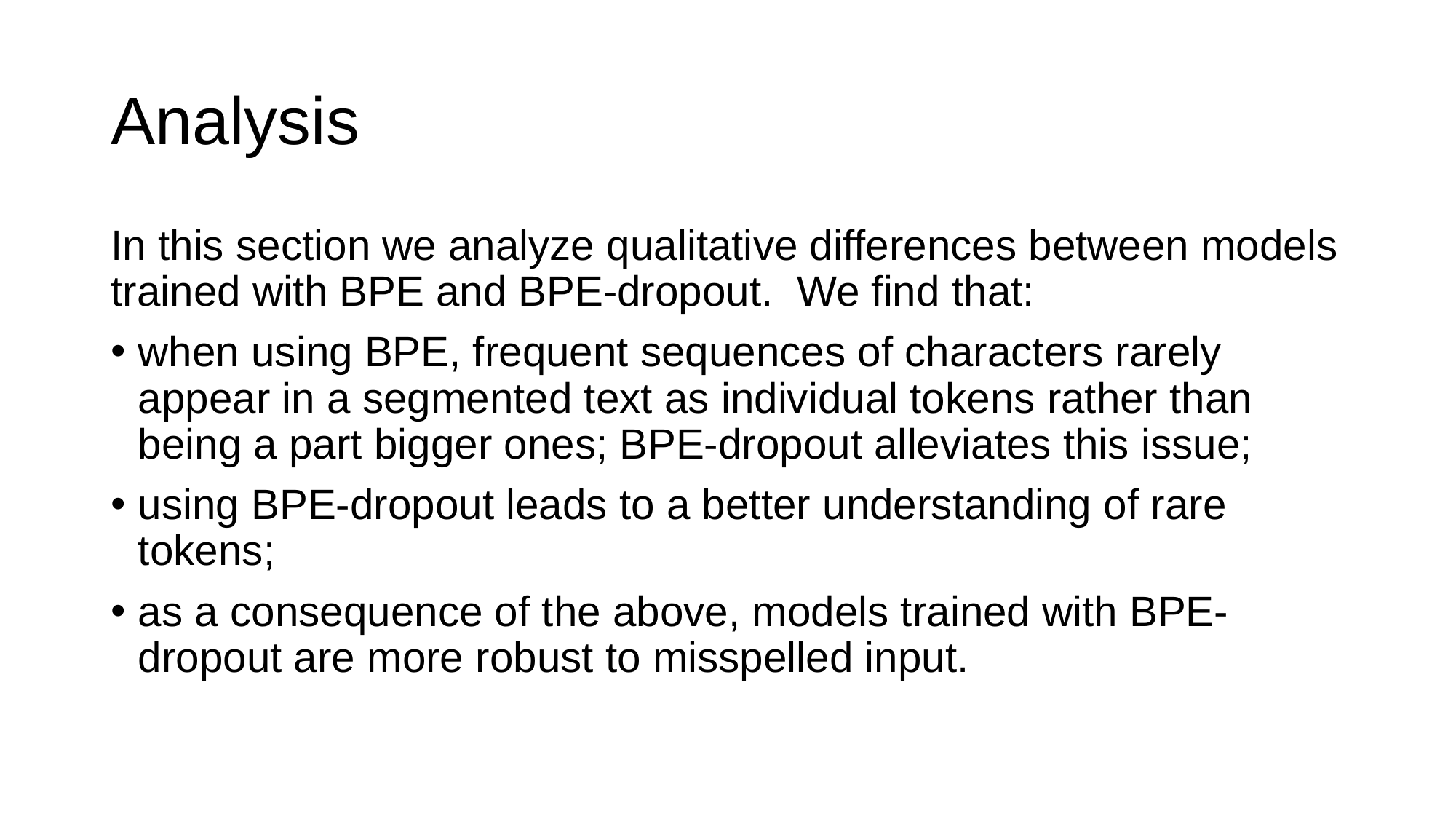

# Analysis
In this section we analyze qualitative differences between models trained with BPE and BPE-dropout.  We find that:
when using BPE, frequent sequences of characters rarely appear in a segmented text as individual tokens rather than being a part bigger ones; BPE-dropout alleviates this issue;
using BPE-dropout leads to a better understanding of rare tokens;
as a consequence of the above, models trained with BPE-dropout are more robust to misspelled input.